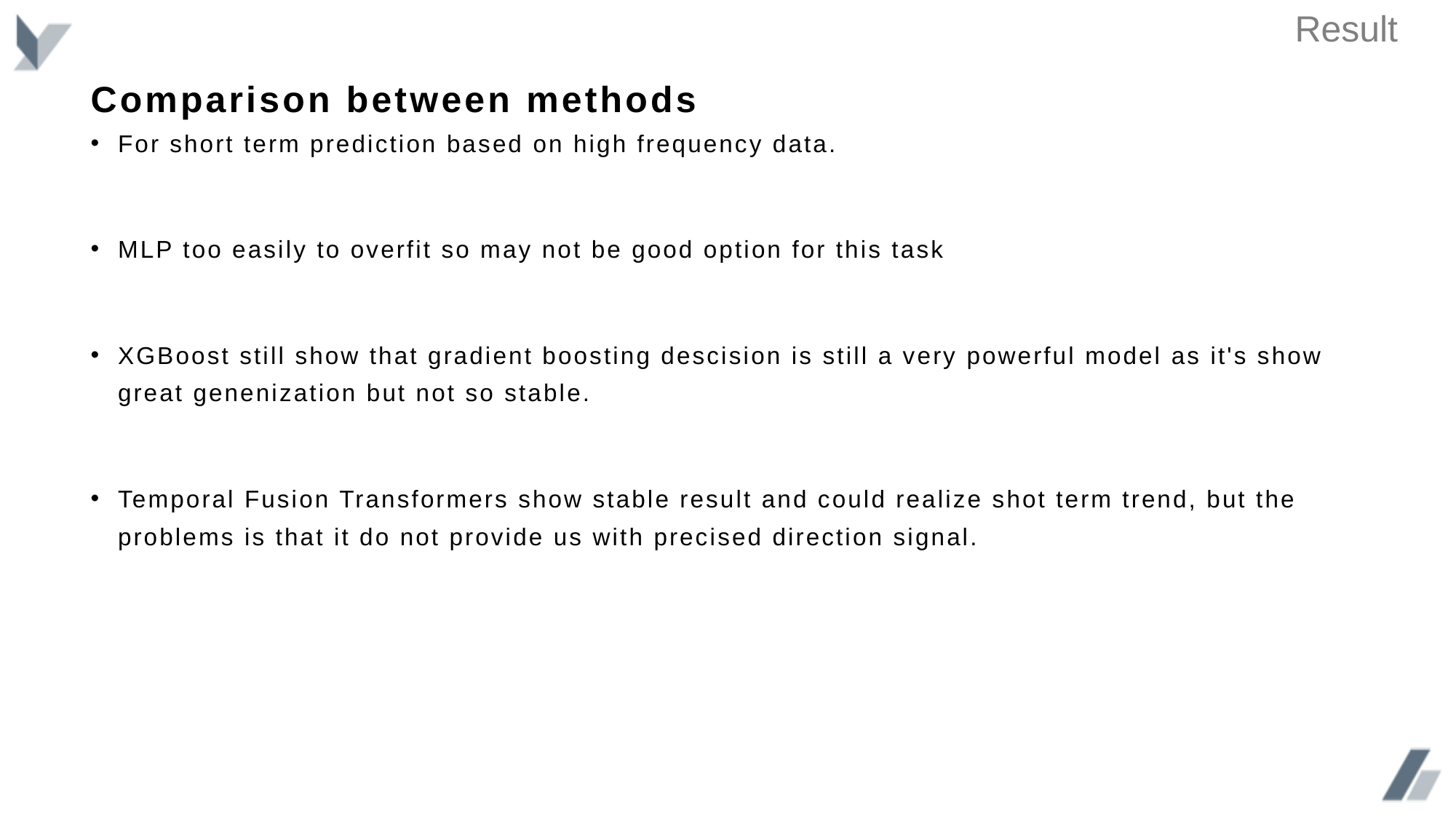

Result
# Comparison between methods
For short term prediction based on high frequency data.

MLP too easily to overfit so may not be good option for this task

XGBoost still show that gradient boosting descision is still a very powerful model as it's show great genenization but not so stable.

Temporal Fusion Transformers show stable result and could realize shot term trend, but the problems is that it do not provide us with precised direction signal.